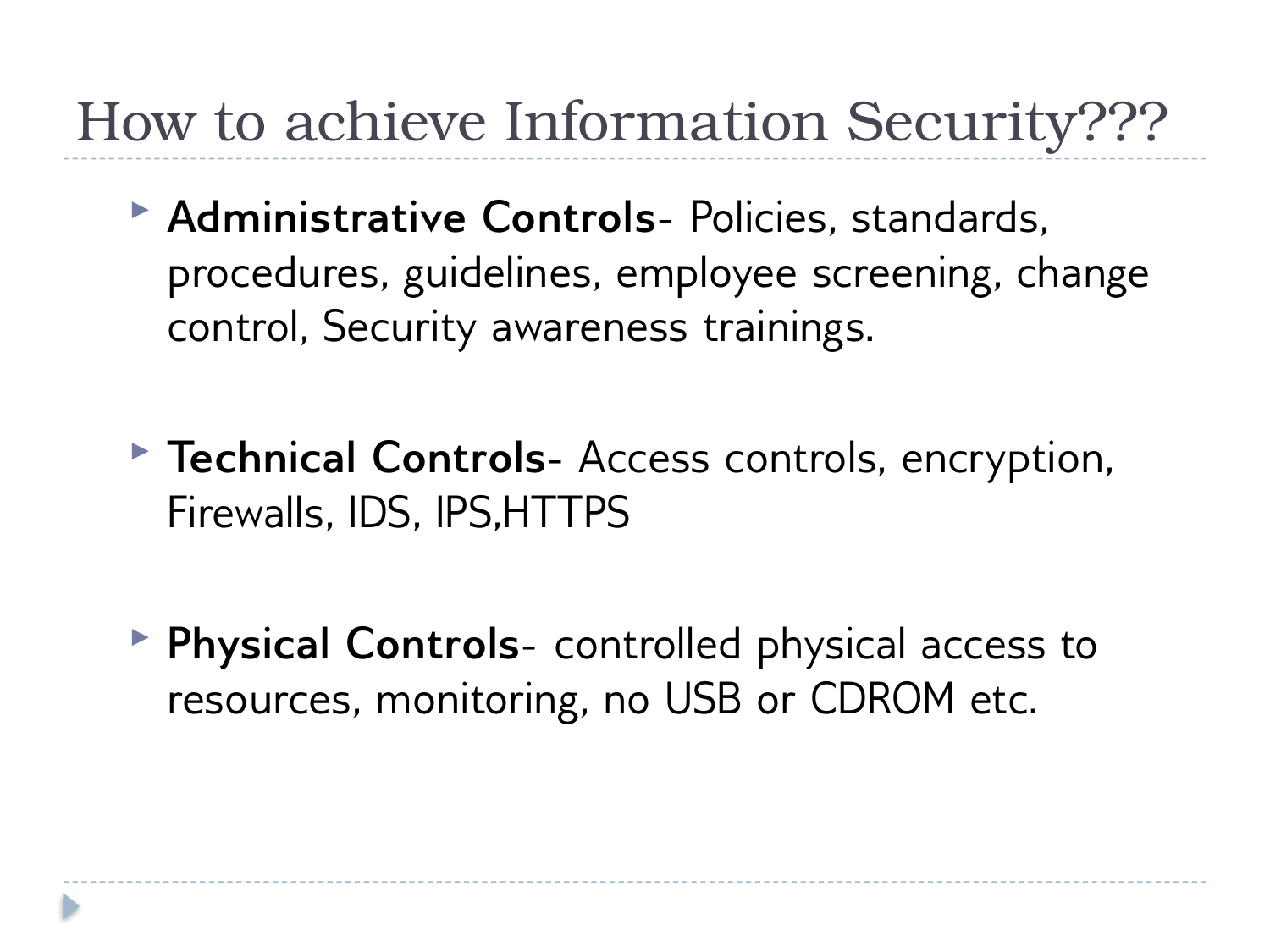

# How to achieve Information Security???
Administrative Controls- Policies, standards, procedures, guidelines, employee screening, change control, Security awareness trainings.

Technical Controls- Access controls, encryption, Firewalls, IDS, IPS,HTTPS

Physical Controls- controlled physical access to resources, monitoring, no USB or CDROM etc.